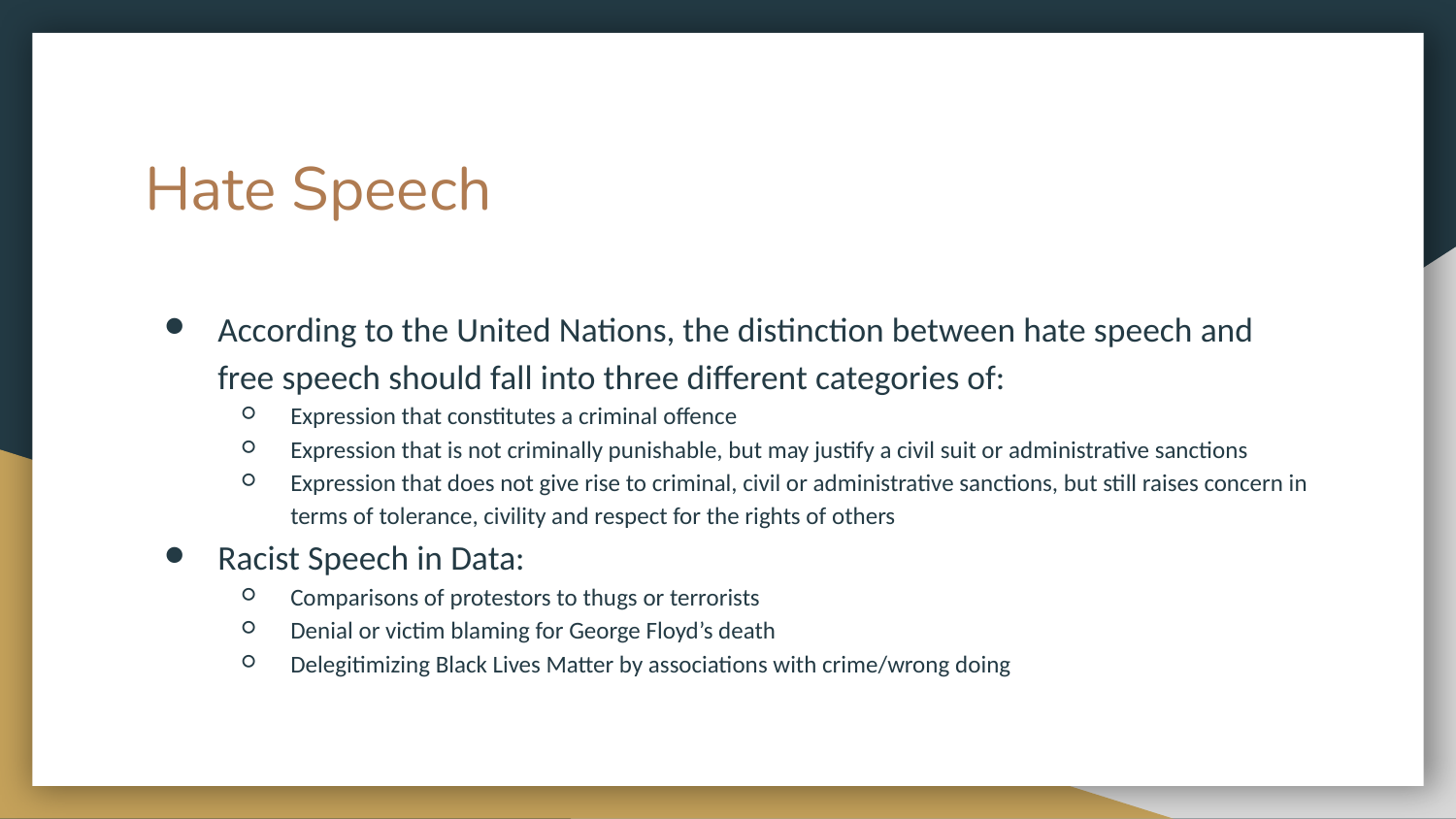

# Hate Speech

According to the United Nations, the distinction between hate speech and free speech should fall into three different categories of:
Expression that constitutes a criminal offence
Expression that is not criminally punishable, but may justify a civil suit or administrative sanctions
Expression that does not give rise to criminal, civil or administrative sanctions, but still raises concern in terms of tolerance, civility and respect for the rights of others
Racist Speech in Data:
Comparisons of protestors to thugs or terrorists
Denial or victim blaming for George Floyd’s death
Delegitimizing Black Lives Matter by associations with crime/wrong doing